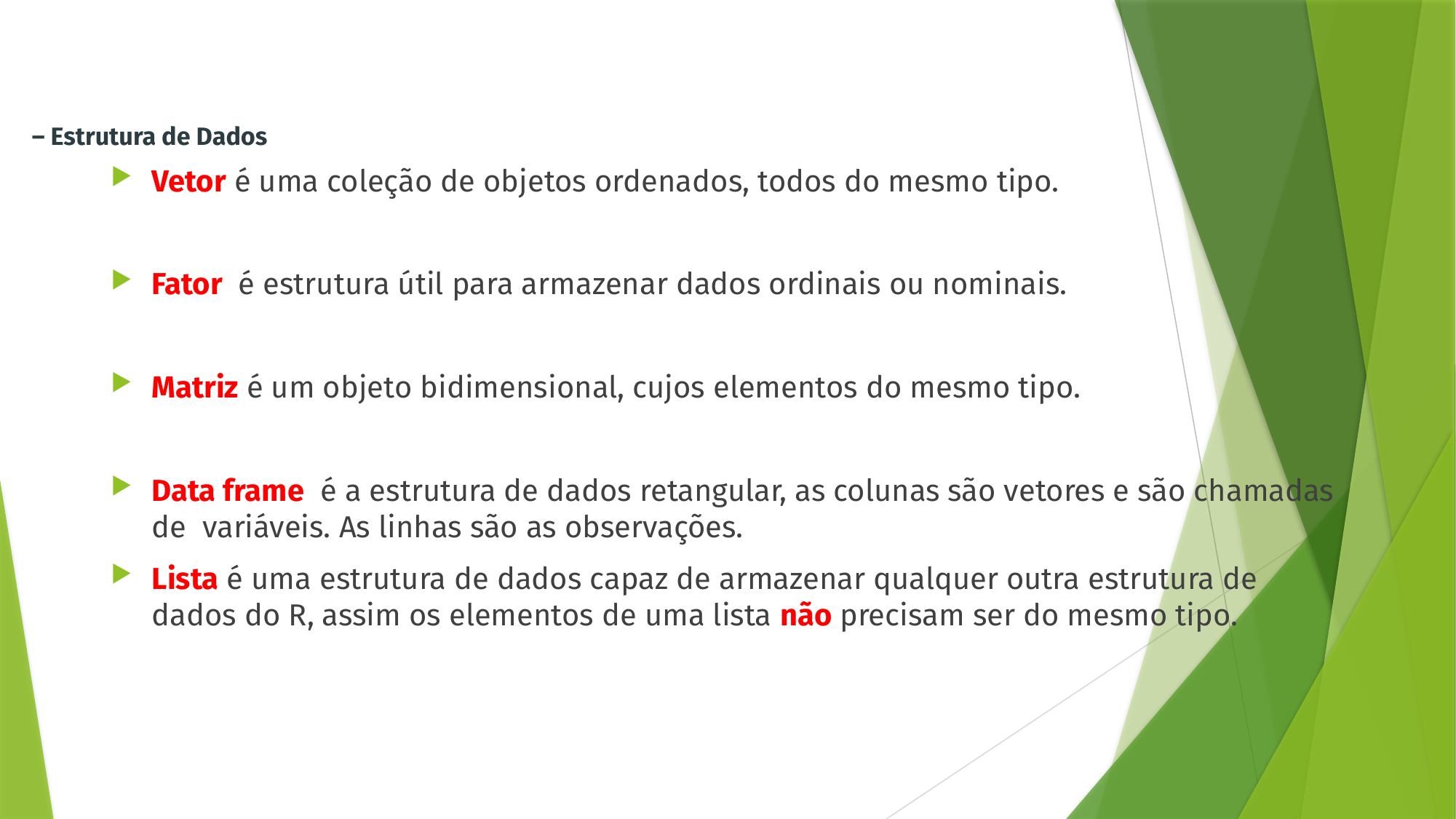

# – Estrutura de Dados
Vetor é uma coleção de objetos ordenados, todos do mesmo tipo.

Fator  é estrutura útil para armazenar dados ordinais ou nominais.

Matriz é um objeto bidimensional, cujos elementos do mesmo tipo.

Data frame  é a estrutura de dados retangular, as colunas são vetores e são chamadas de  variáveis. As linhas são as observações.
Lista é uma estrutura de dados capaz de armazenar qualquer outra estrutura de dados do R, assim os elementos de uma lista não precisam ser do mesmo tipo.